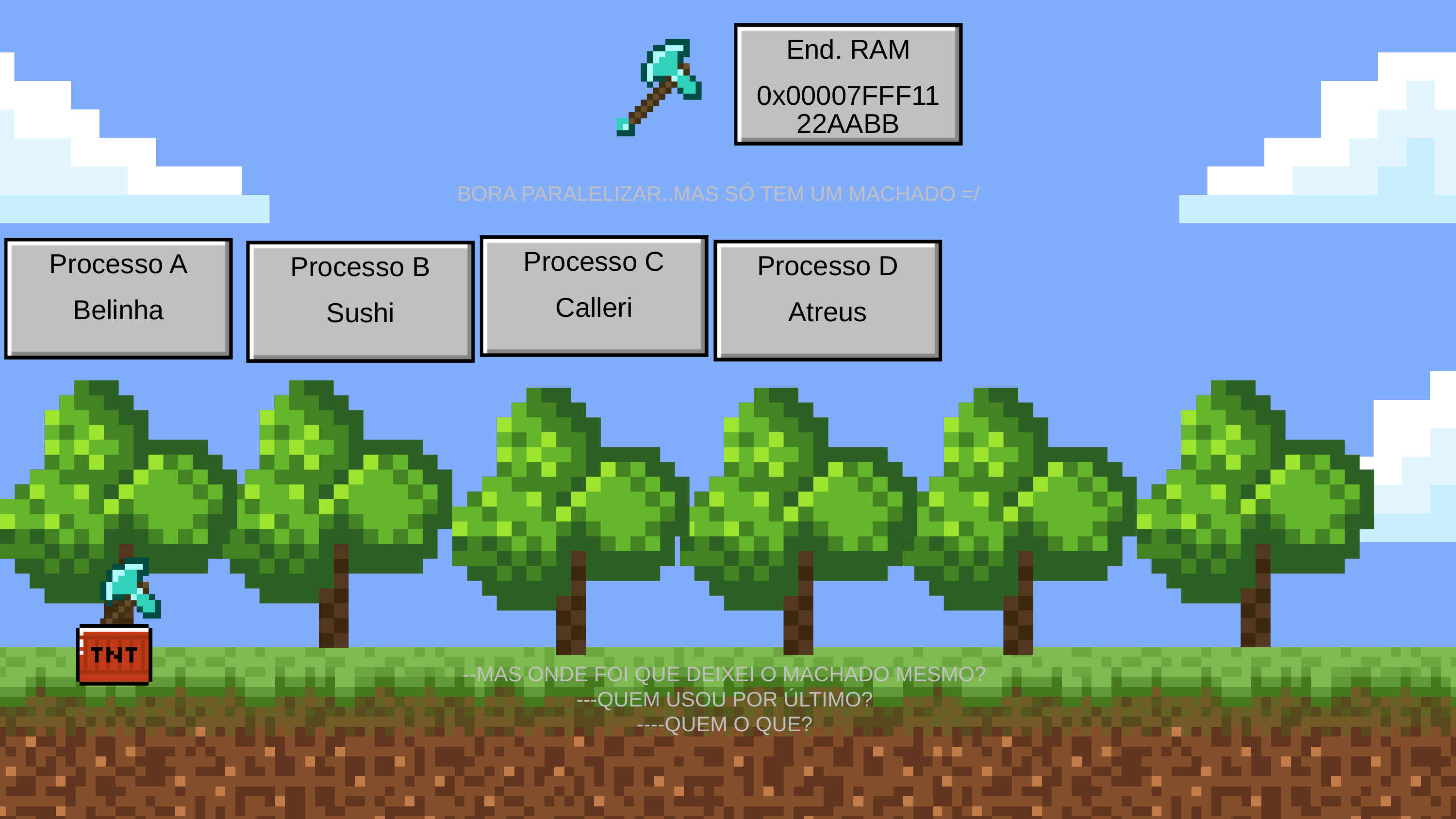

End. RAM

0x00007FFF1122AABB
BORA PARALELIZAR..MAS SÓ TEM UM MACHADO =/

Processo C
Processo A
Processo D
Processo B
Calleri
Belinha
Atreus
Sushi

--MAS ONDE FOI QUE DEIXEI O MACHADO MESMO?
---QUEM USOU POR ÚLTIMO?
----QUEM O QUE?